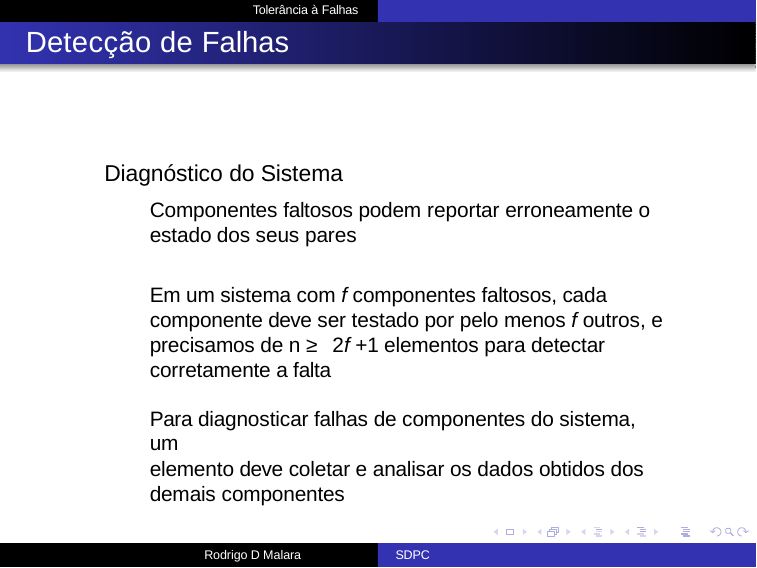

Tolerância à Falhas
# Detecção de Falhas

Diagnóstico do Sistema
Componentes faltosos podem reportar erroneamente o  estado dos seus pares

Em um sistema com f componentes faltosos, cada  componente deve ser testado por pelo menos f outros, e  precisamos de n ≥ 2f +1 elementos para detectar  corretamente a falta

Para diagnosticar falhas de componentes do sistema, um
elemento deve coletar e analisar os dados obtidos dos  demais componentes

Rodrigo D Malara
SDPC